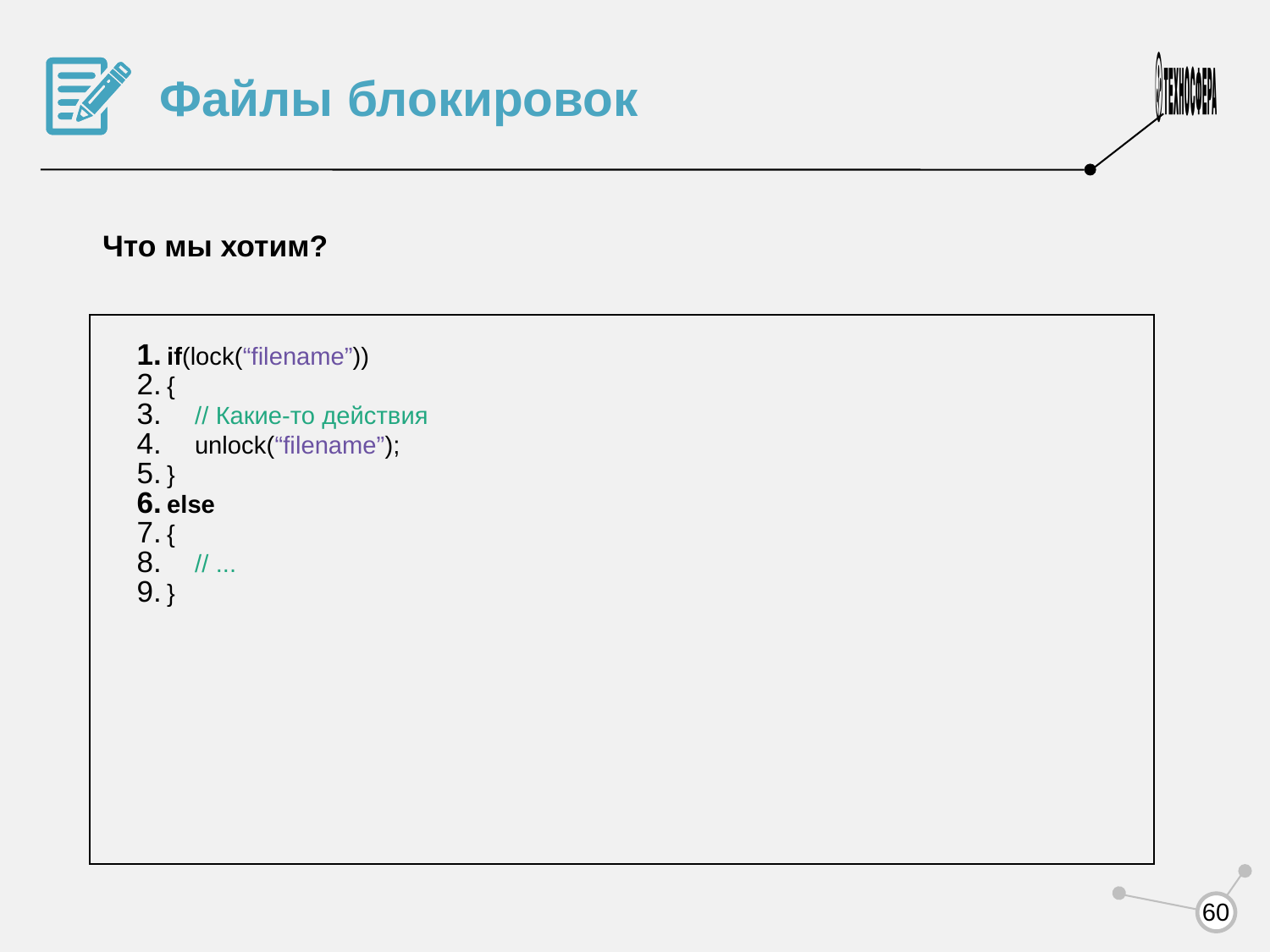

Файлы блокировок
Что мы хотим?
if(lock(“filename”))
{
    // Какие-то действия
    unlock(“filename”);
}
else
{
    // ...
}

60